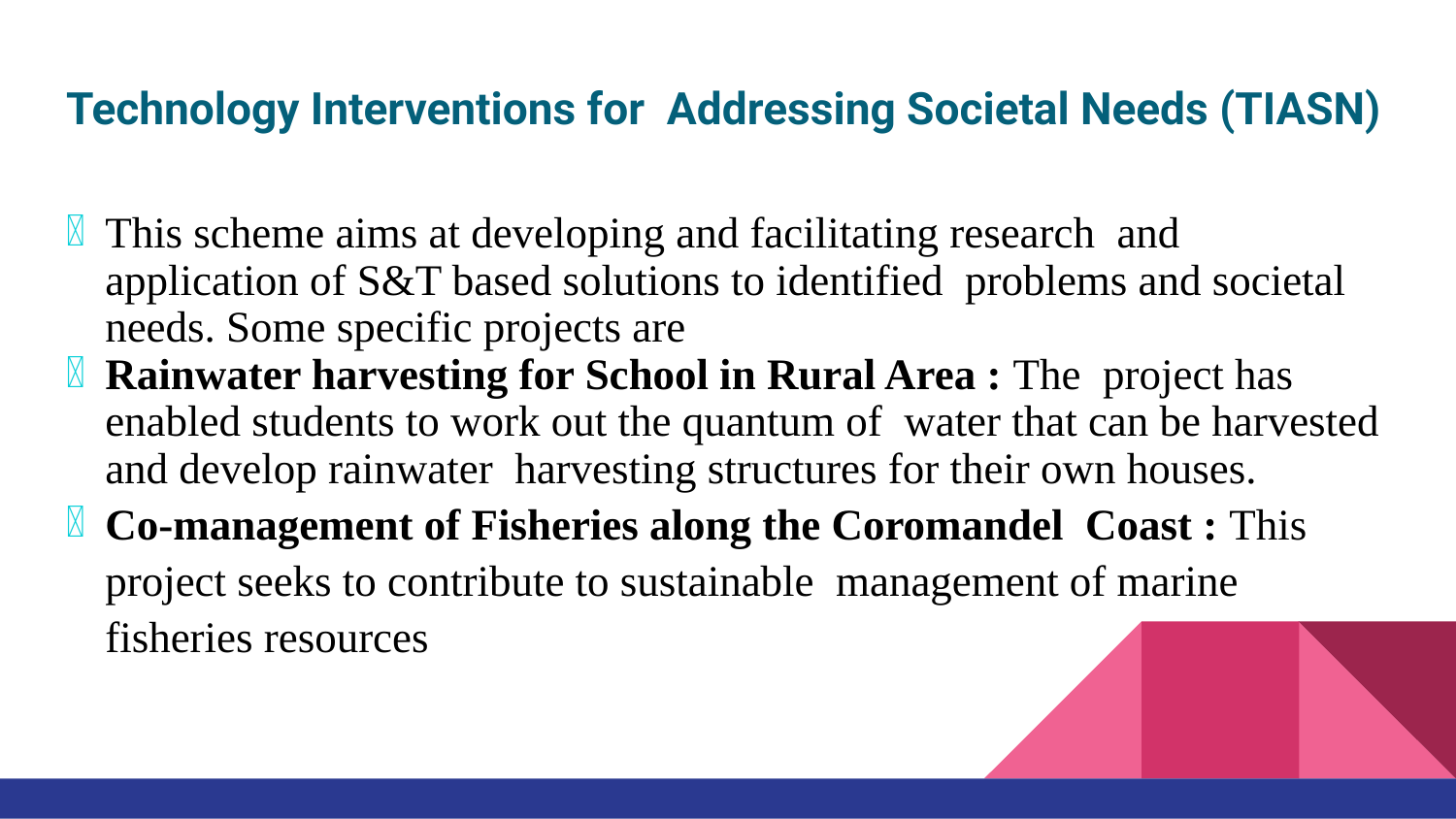

# Technology Interventions for  Addressing Societal Needs (TIASN)

This scheme aims at developing and facilitating research  and application of S&T based solutions to identified  problems and societal needs. Some specific projects are
Rainwater harvesting for School in Rural Area : The  project has enabled students to work out the quantum of  water that can be harvested and develop rainwater  harvesting structures for their own houses.
Co-management of Fisheries along the Coromandel  Coast : This project seeks to contribute to sustainable  management of marine fisheries resources